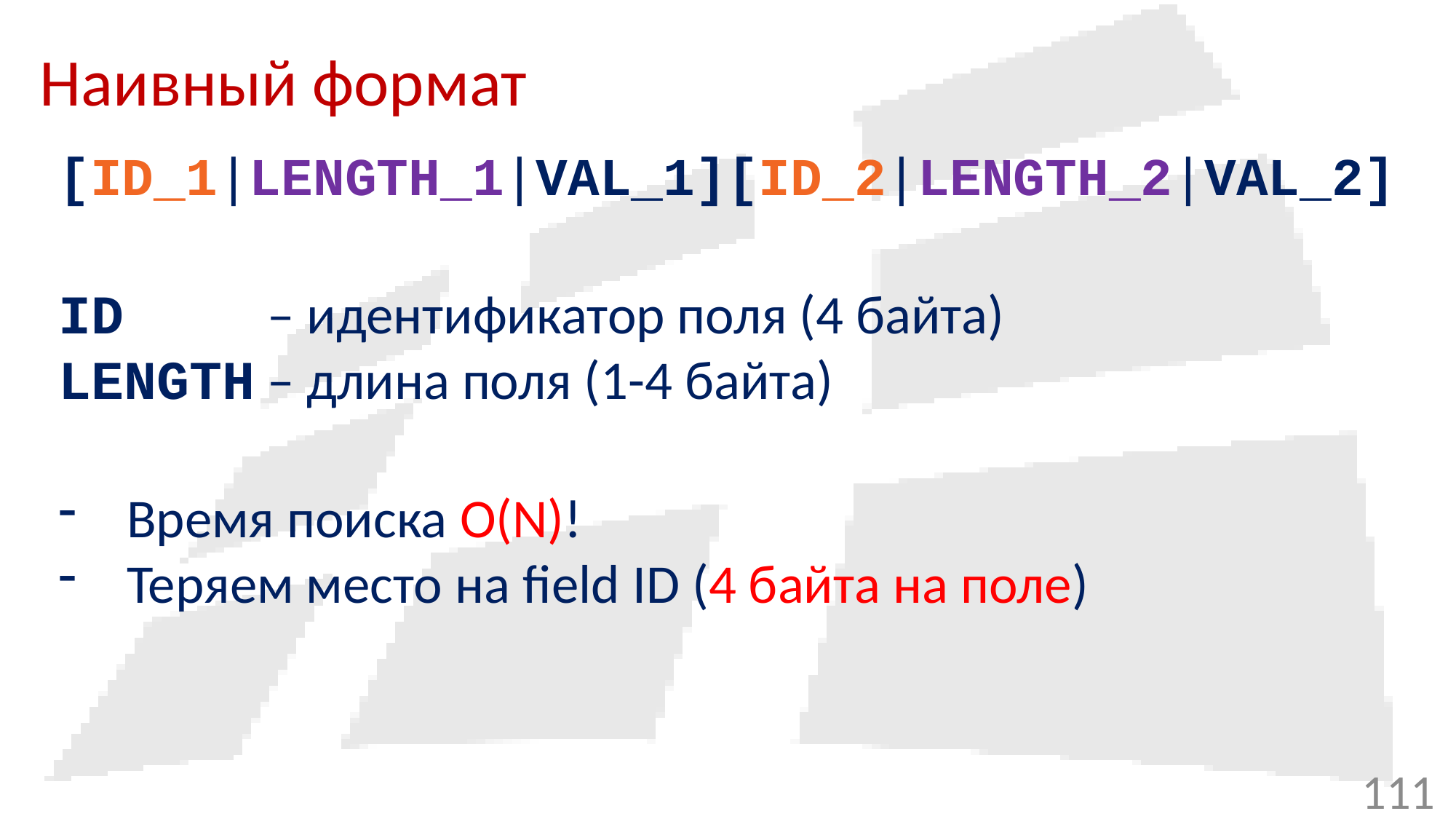

# Наивный формат
[ID_1|LENGTH_1|VAL_1][ID_2|LENGTH_2|VAL_2]

ID     – идентификатор поля (4 байта)
LENGTH – длина поля (1-4 байта)

Время поиска O(N)!
Теряем место на field ID (4 байта на поле)
111